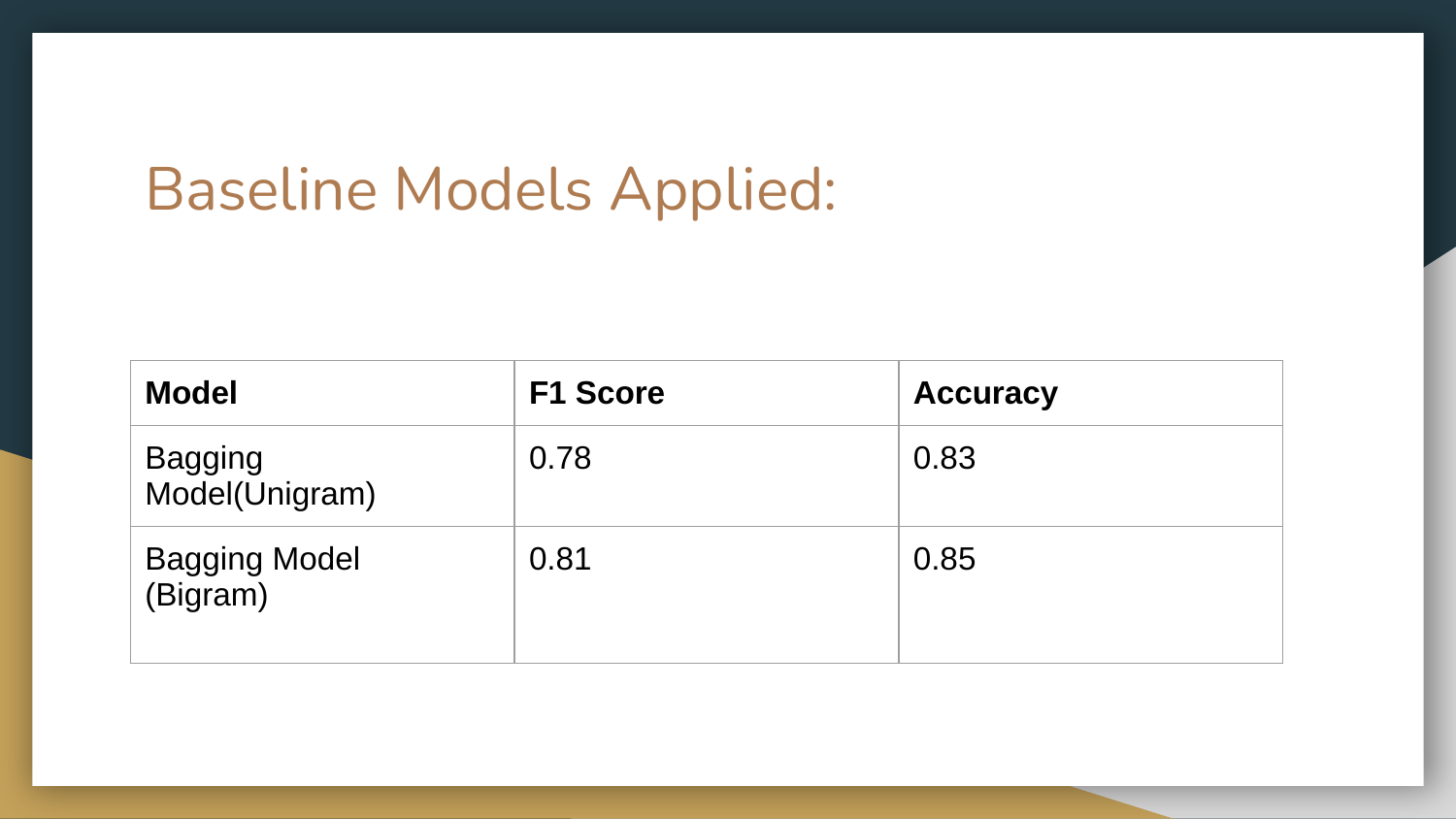

# Baseline Models Applied:
| Model | F1 Score | Accuracy |
| --- | --- | --- |
| Bagging Model(Unigram) | 0.78 | 0.83 |
| Bagging Model (Bigram) | 0.81 | 0.85 |